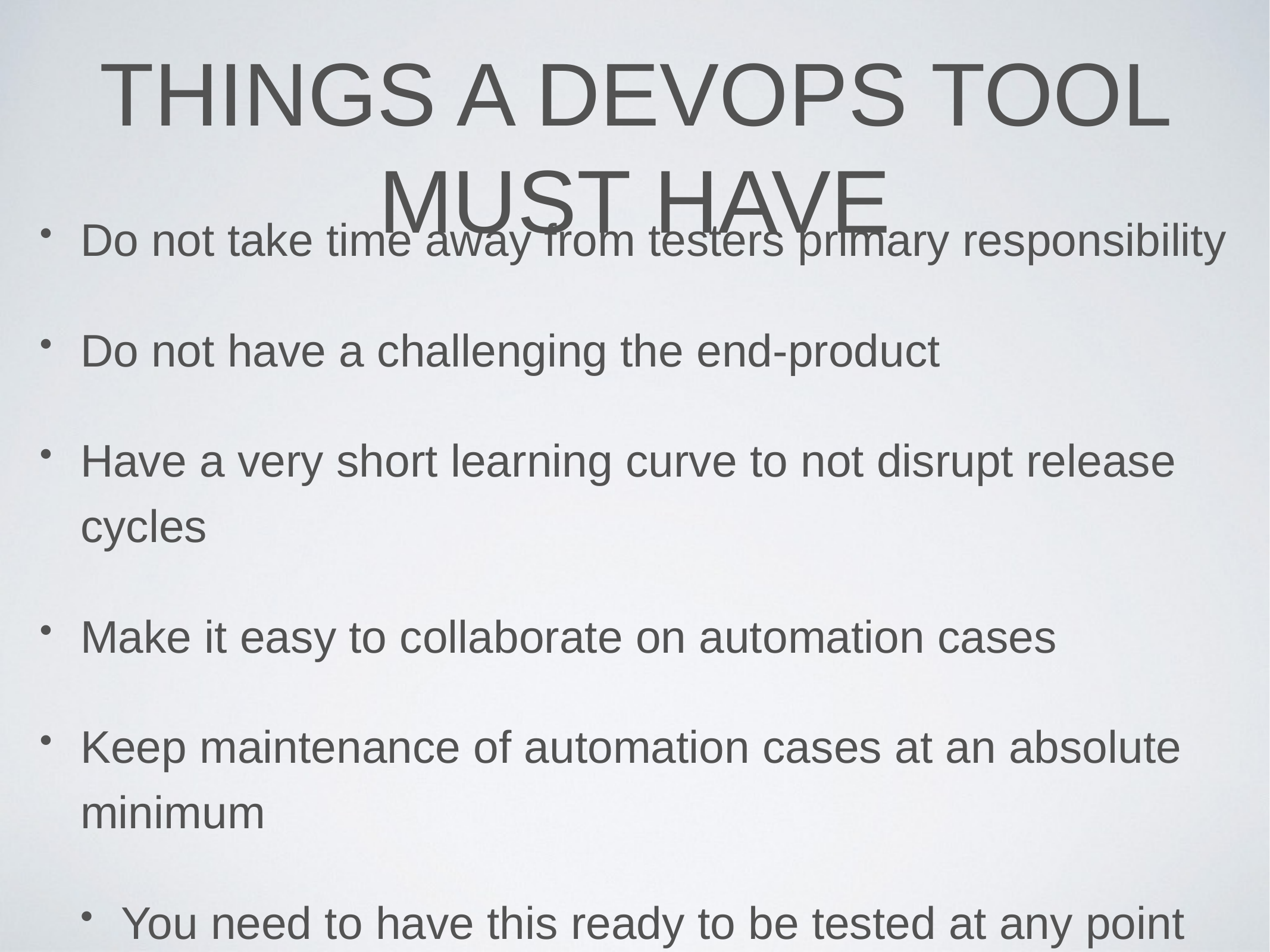

# Things a devops tool must have
Do not take time away from testers primary responsibility
Do not have a challenging the end-product
Have a very short learning curve to not disrupt release cycles
Make it easy to collaborate on automation cases
Keep maintenance of automation cases at an absolute minimum
You need to have this ready to be tested at any point